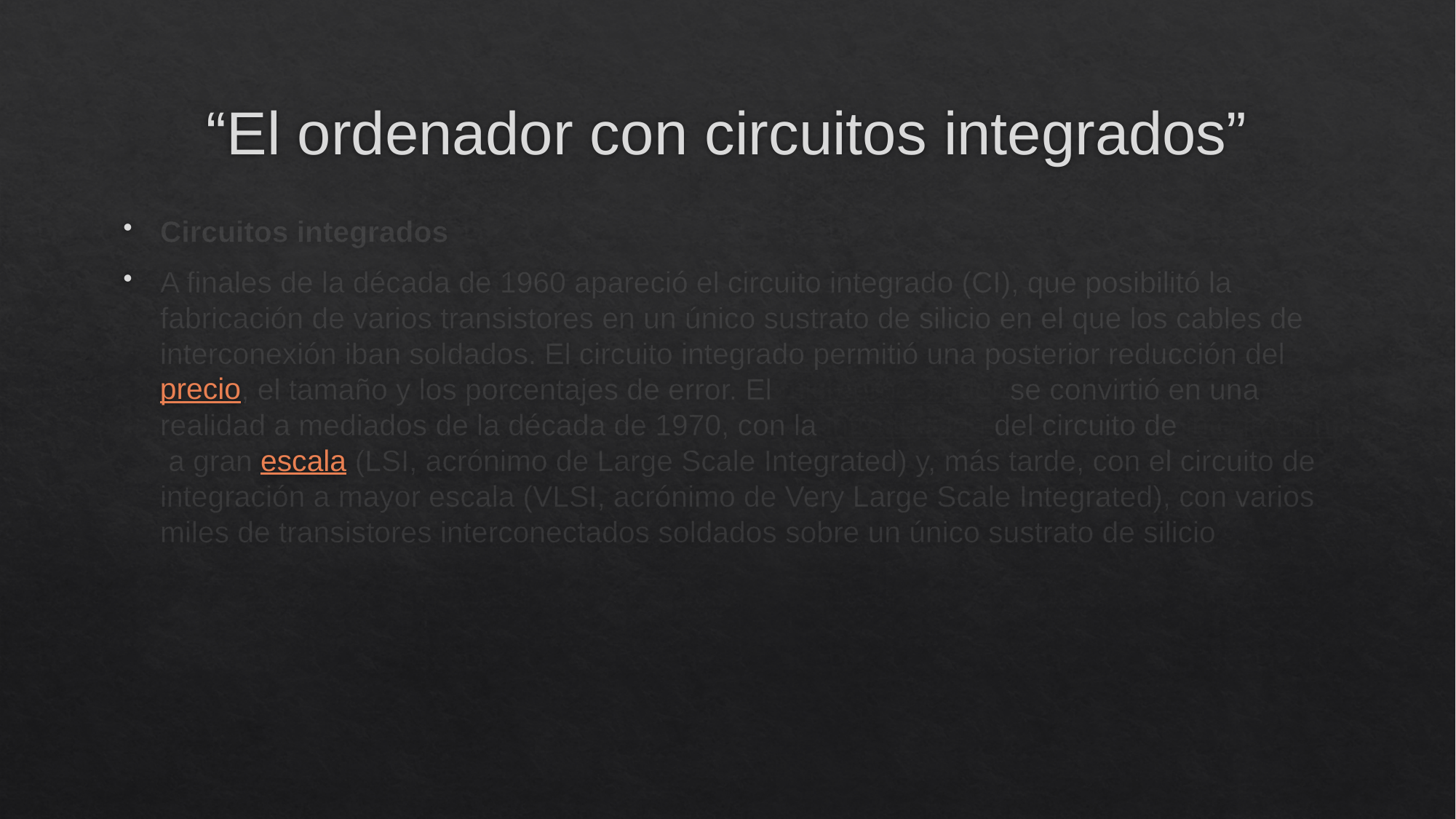

# “El ordenador con circuitos integrados”
Circuitos integrados
A finales de la década de 1960 apareció el circuito integrado (CI), que posibilitó la fabricación de varios transistores en un único sustrato de silicio en el que los cables de interconexión iban soldados. El circuito integrado permitió una posterior reducción del precio, el tamaño y los porcentajes de error. El microprocesador se convirtió en una realidad a mediados de la década de 1970, con la introducción del circuito de integración a gran escala (LSI, acrónimo de Large Scale Integrated) y, más tarde, con el circuito de integración a mayor escala (VLSI, acrónimo de Very Large Scale Integrated), con varios miles de transistores interconectados soldados sobre un único sustrato de silicio